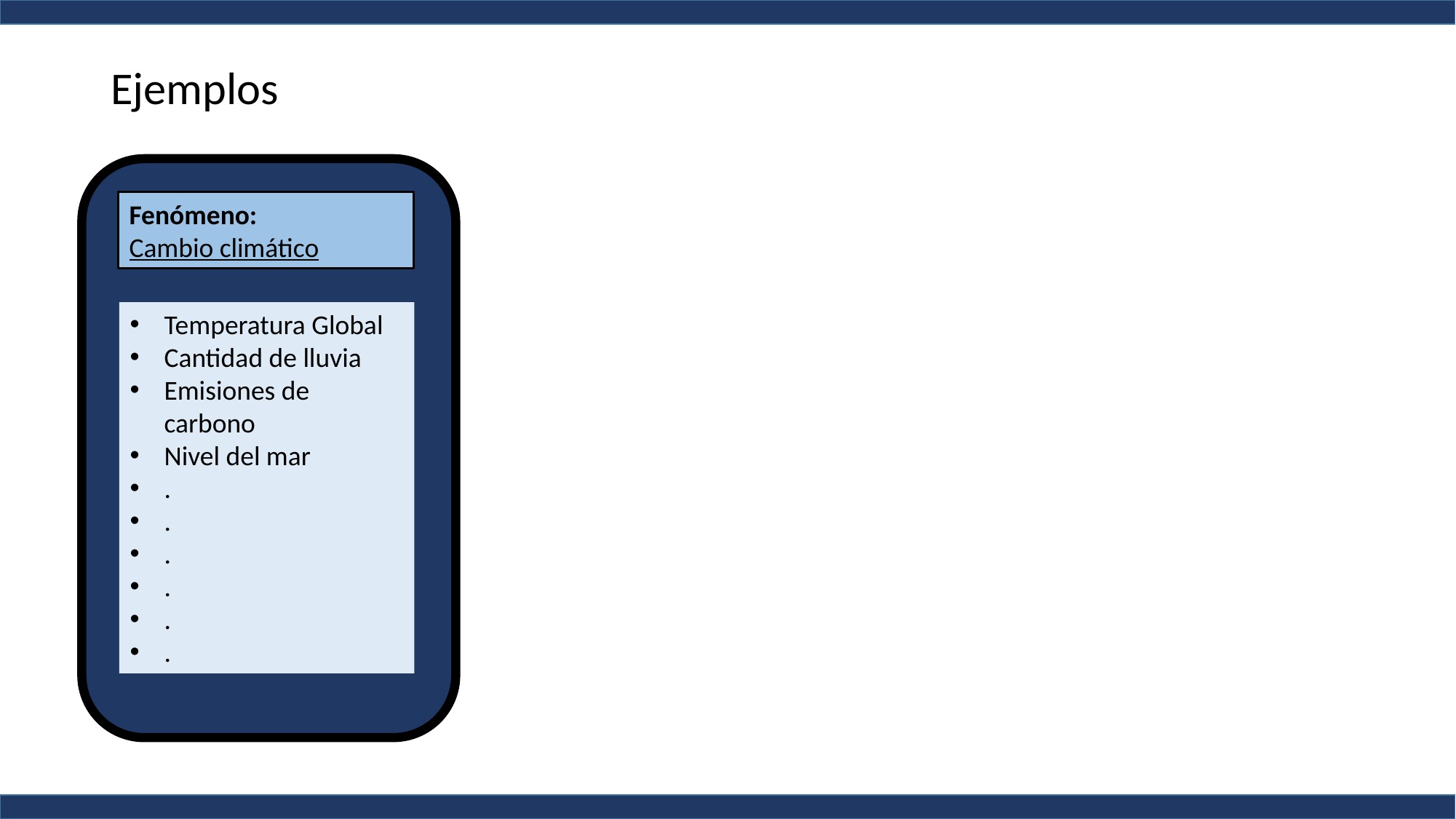

# Ejemplos

Fenómeno:
Cambio climático

Temperatura Global
Cantidad de lluvia
Emisiones de carbono
Nivel del mar
.
.
.
.
.
.